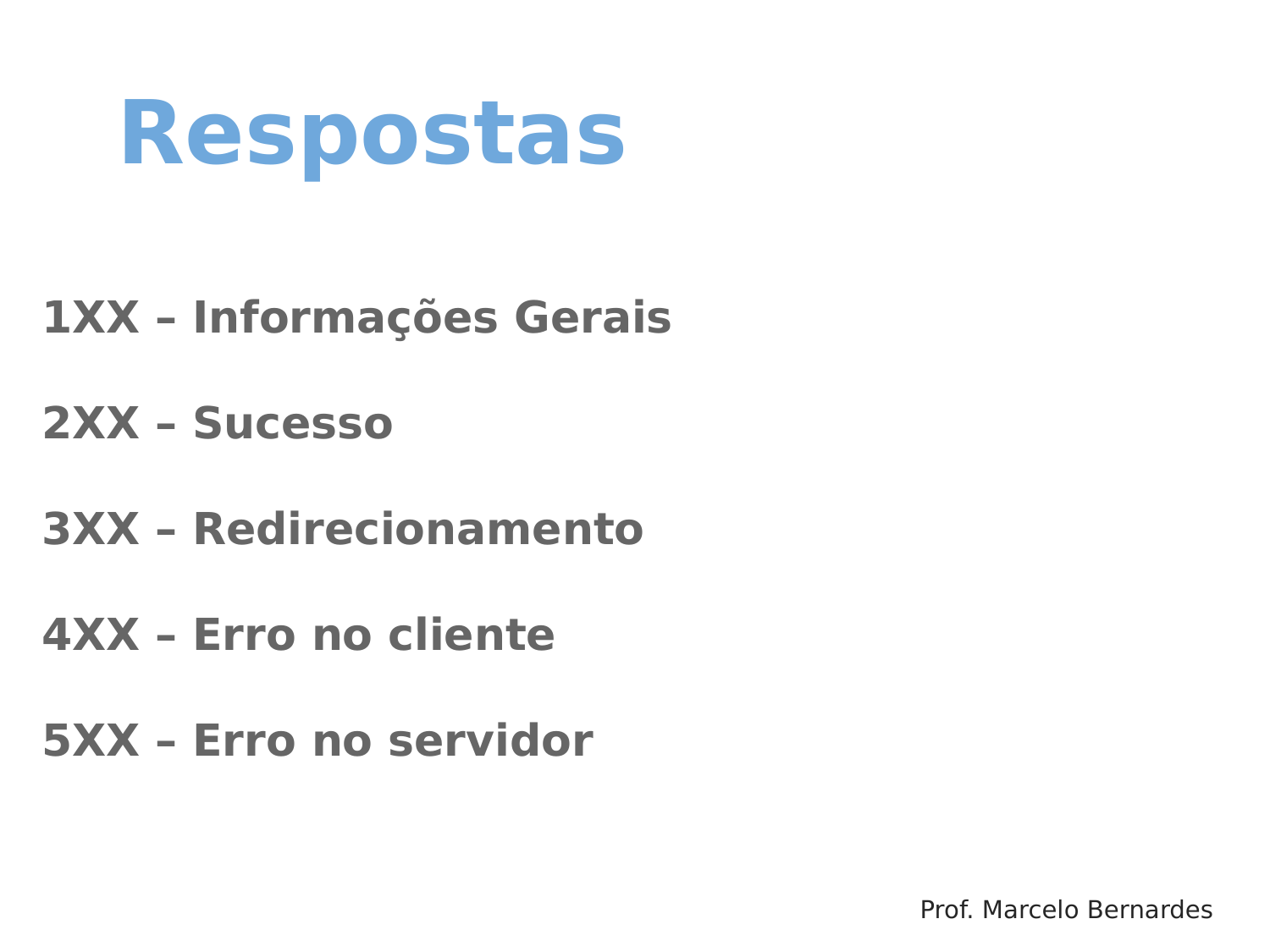

Respostas
1XX – Informações Gerais

2XX – Sucesso

3XX – Redirecionamento

4XX – Erro no cliente

5XX – Erro no servidor
Prof. Marcelo Bernardes